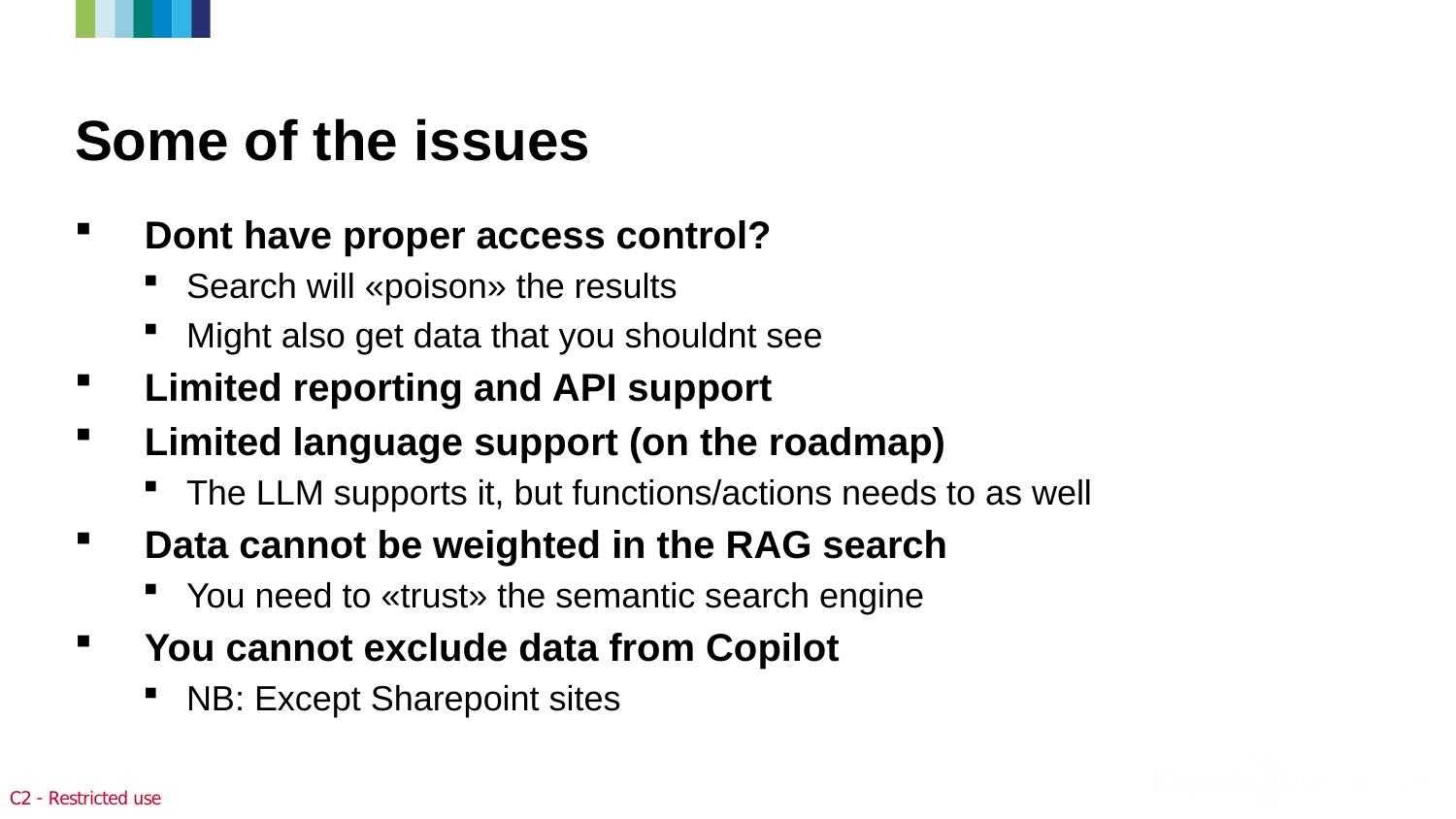

# Some of the issues
Dont have proper access control?
Search will «poison» the results
Might also get data that you shouldnt see
Limited reporting and API support
Limited language support (on the roadmap)
The LLM supports it, but functions/actions needs to as well
Data cannot be weighted in the RAG search
You need to «trust» the semantic search engine
You cannot exclude data from Copilot
NB: Except Sharepoint sites